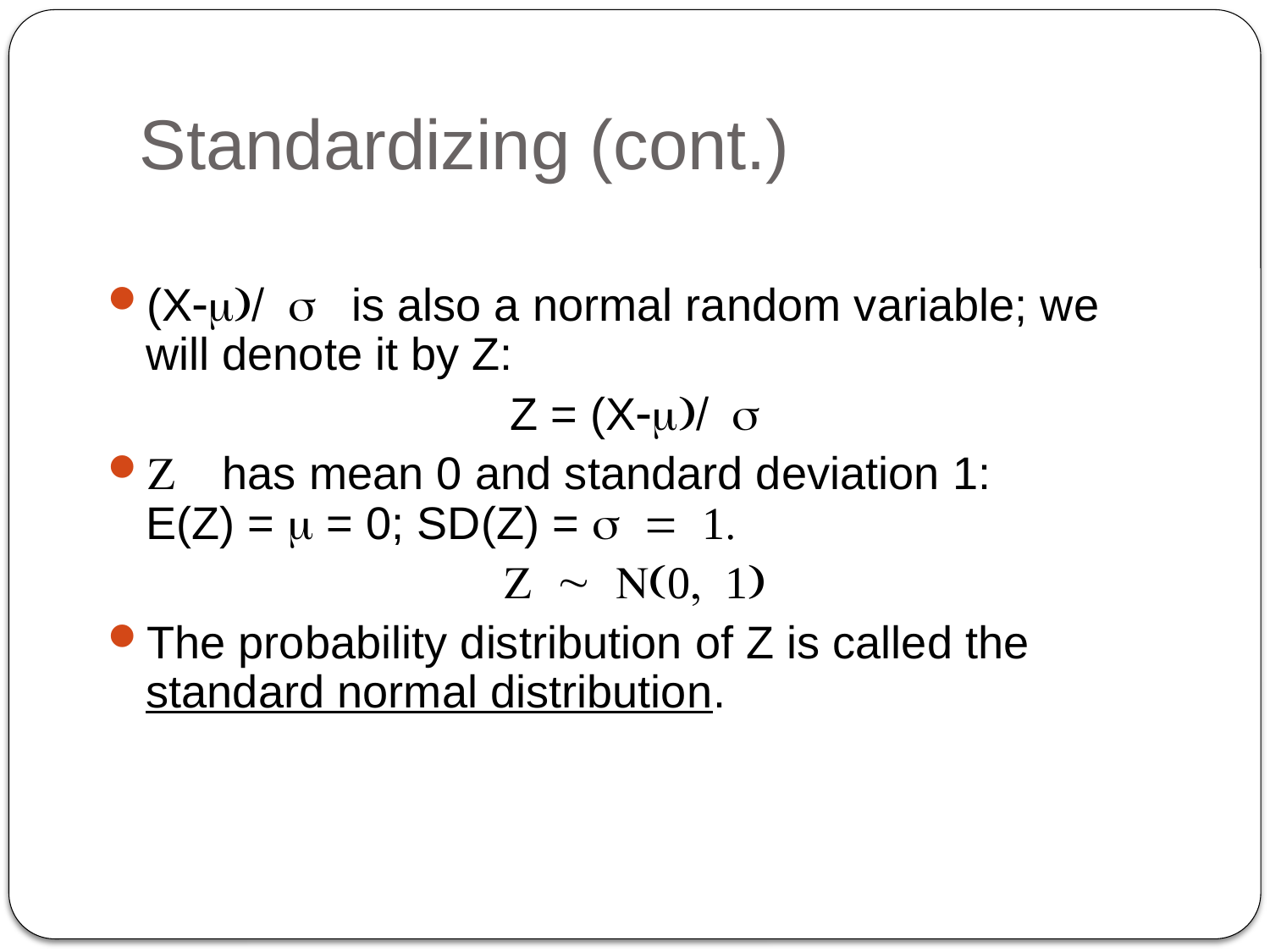

# Standardizing (cont.)
(X−μ)/ σ  is also a normal random variable; we will denote it by Z:
Z = (X−μ)/ σ
Ζ  has mean 0 and standard deviation 1:
E(Z) = μ = 0; SD(Z) = σ = 1.
Ζ ∼ Ν(0, 1)
The probability distribution of Z is called the standard normal distribution.